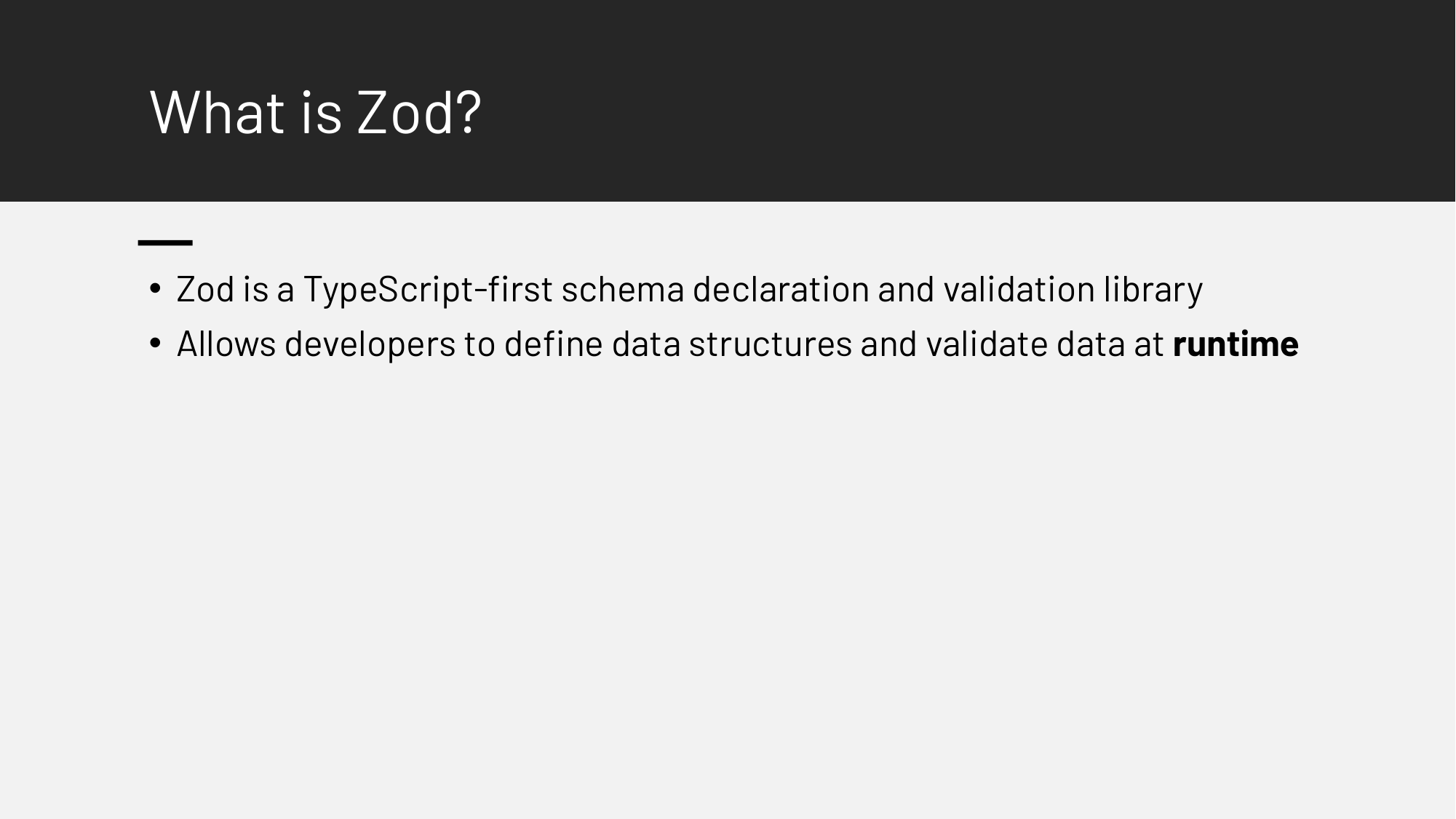

# What is Zod?

Zod is a TypeScript-first schema declaration and validation library
Allows developers to define data structures and validate data at runtime